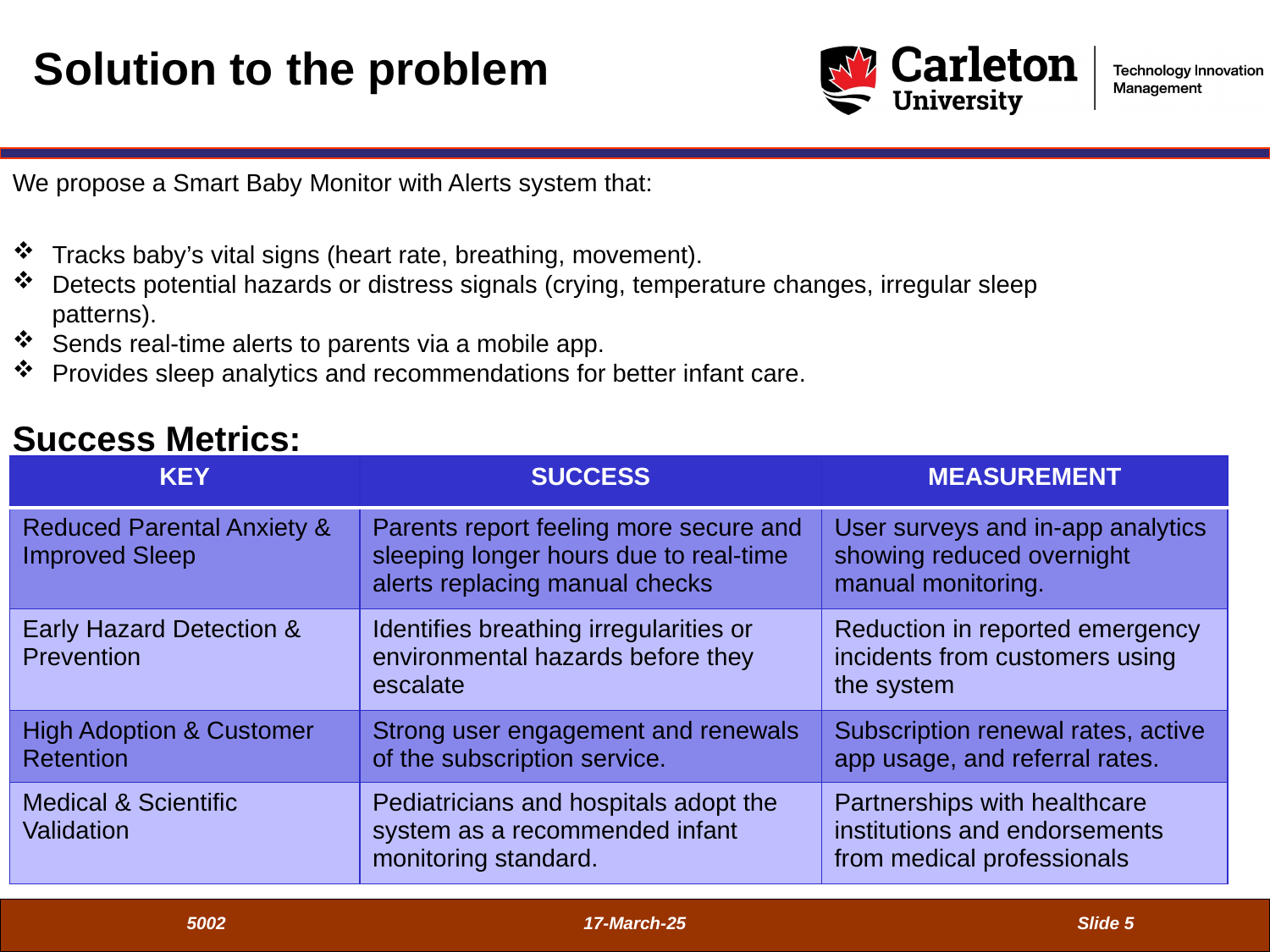

Solution to the problem
We propose a Smart Baby Monitor with Alerts system that:

Tracks baby’s vital signs (heart rate, breathing, movement).
Detects potential hazards or distress signals (crying, temperature changes, irregular sleep patterns).
Sends real-time alerts to parents via a mobile app.
Provides sleep analytics and recommendations for better infant care.

Success Metrics:

| KEY | SUCCESS | MEASUREMENT |
| --- | --- | --- |
| Reduced Parental Anxiety & Improved Sleep | Parents report feeling more secure and sleeping longer hours due to real-time alerts replacing manual checks | User surveys and in-app analytics showing reduced overnight manual monitoring. |
| Early Hazard Detection & Prevention | Identifies breathing irregularities or environmental hazards before they escalate | Reduction in reported emergency incidents from customers using the system |
| High Adoption & Customer Retention | Strong user engagement and renewals of the subscription service. | Subscription renewal rates, active app usage, and referral rates. |
| Medical & Scientific Validation | Pediatricians and hospitals adopt the system as a recommended infant monitoring standard. | Partnerships with healthcare institutions and endorsements from medical professionals |
5002
17-March-25

Slide 5